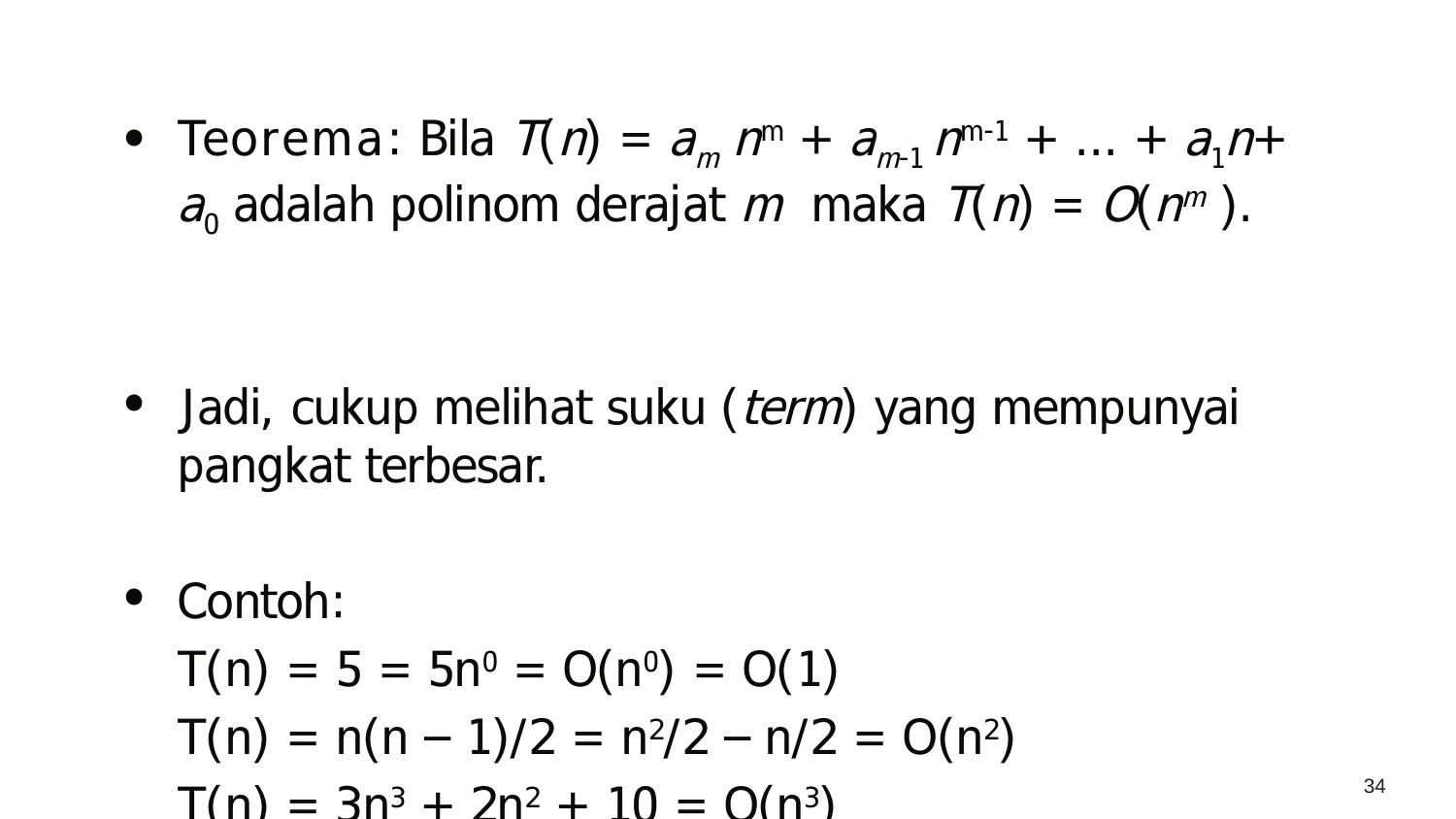

Teorema: Bila T(n) = am nm + am-1 nm-1 + ... + a1n+ a0 adalah polinom derajat m  maka T(n) = O(nm ).

Jadi, cukup melihat suku (term) yang mempunyai pangkat terbesar.

Contoh:
	T(n) = 5 = 5n0 = O(n0) = O(1)
	T(n) = n(n – 1)/2 = n2/2 – n/2 = O(n2)
	T(n) = 3n3 + 2n2 + 10 = O(n3)

34